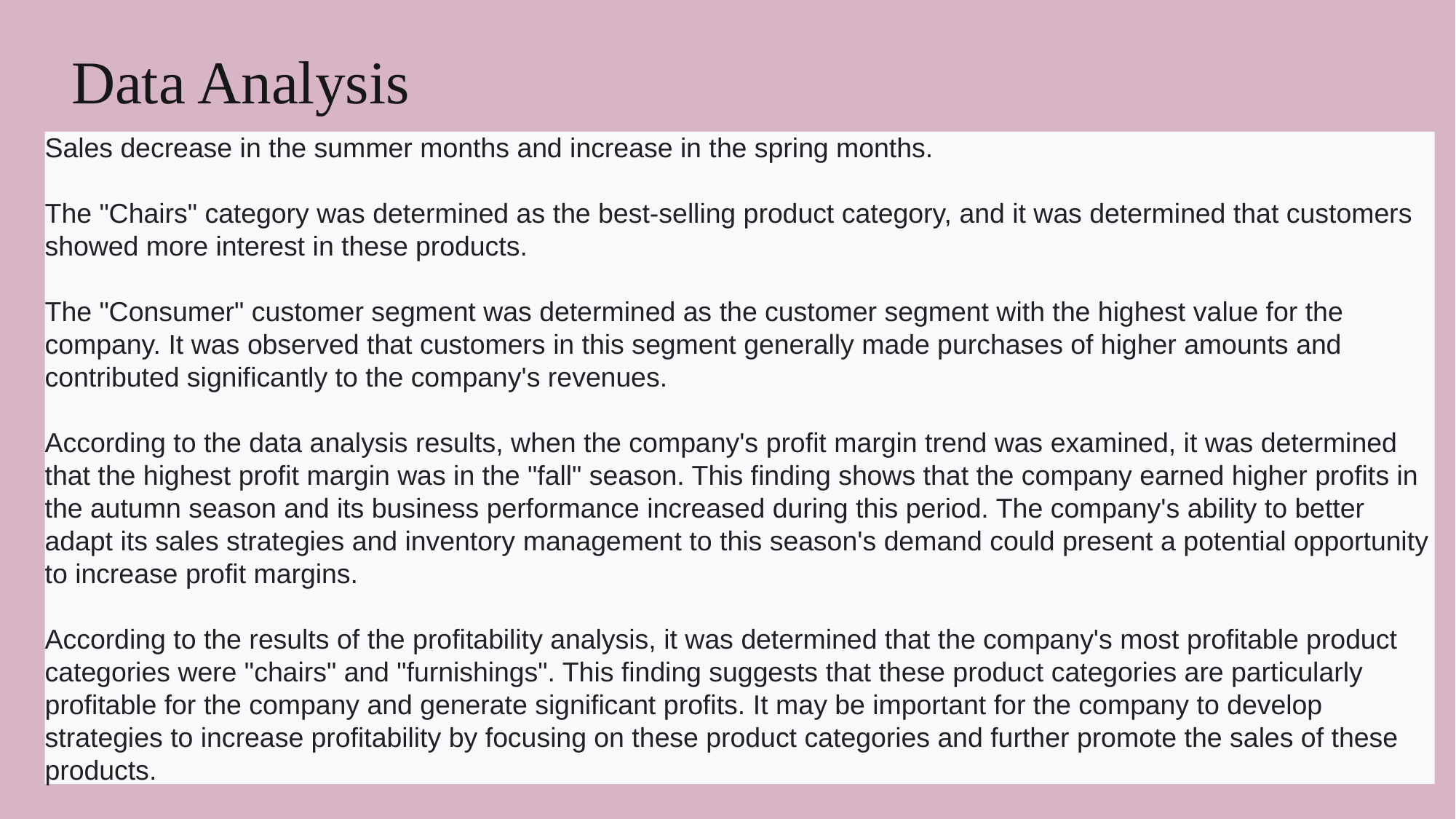

Data Analysis
Sales decrease in the summer months and increase in the spring months.

The "Chairs" category was determined as the best-selling product category, and it was determined that customers showed more interest in these products.

The "Consumer" customer segment was determined as the customer segment with the highest value for the company. It was observed that customers in this segment generally made purchases of higher amounts and contributed significantly to the company's revenues.

According to the data analysis results, when the company's profit margin trend was examined, it was determined that the highest profit margin was in the "fall" season. This finding shows that the company earned higher profits in the autumn season and its business performance increased during this period. The company's ability to better adapt its sales strategies and inventory management to this season's demand could present a potential opportunity to increase profit margins.

According to the results of the profitability analysis, it was determined that the company's most profitable product categories were "chairs" and "furnishings". This finding suggests that these product categories are particularly profitable for the company and generate significant profits. It may be important for the company to develop strategies to increase profitability by focusing on these product categories and further promote the sales of these products.